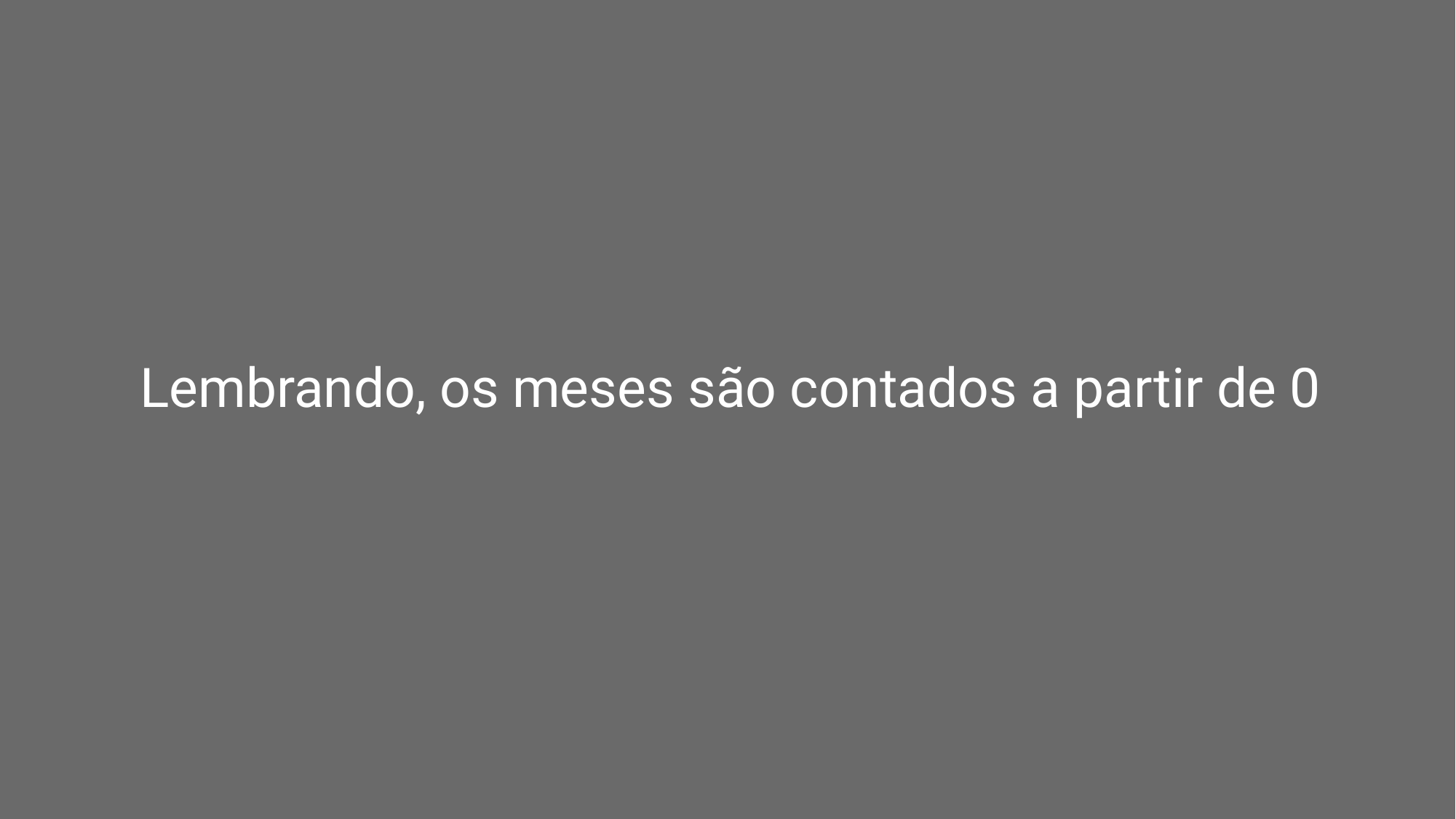

# Lembrando, os meses são contados a partir de 0